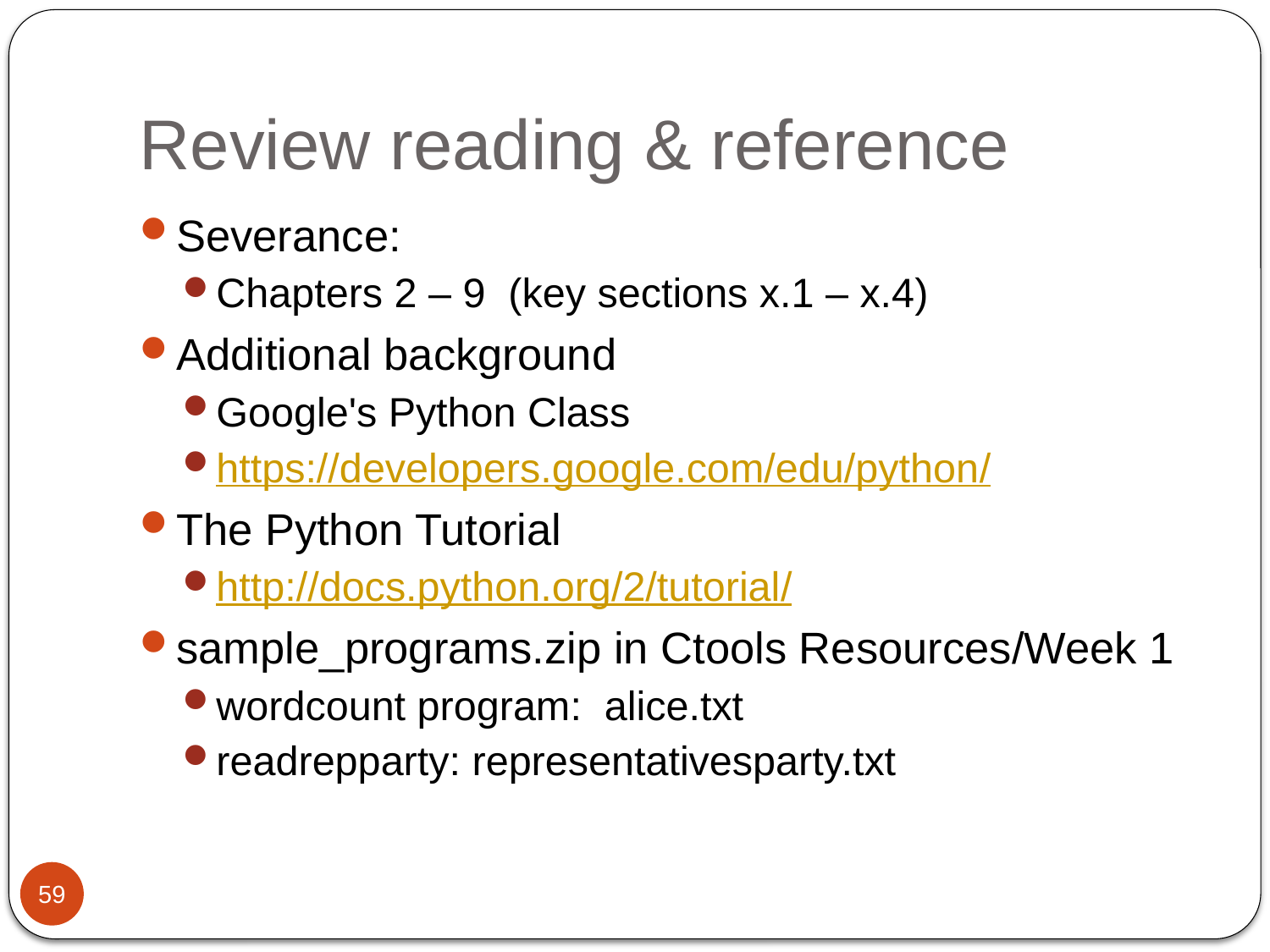

# Review reading & reference
Severance:
Chapters 2 – 9  (key sections x.1 – x.4)
Additional background
Google's Python Class
https://developers.google.com/edu/python/
The Python Tutorial
http://docs.python.org/2/tutorial/
sample_programs.zip in Ctools Resources/Week 1
wordcount program:  alice.txt
readrepparty: representativesparty.txt

59